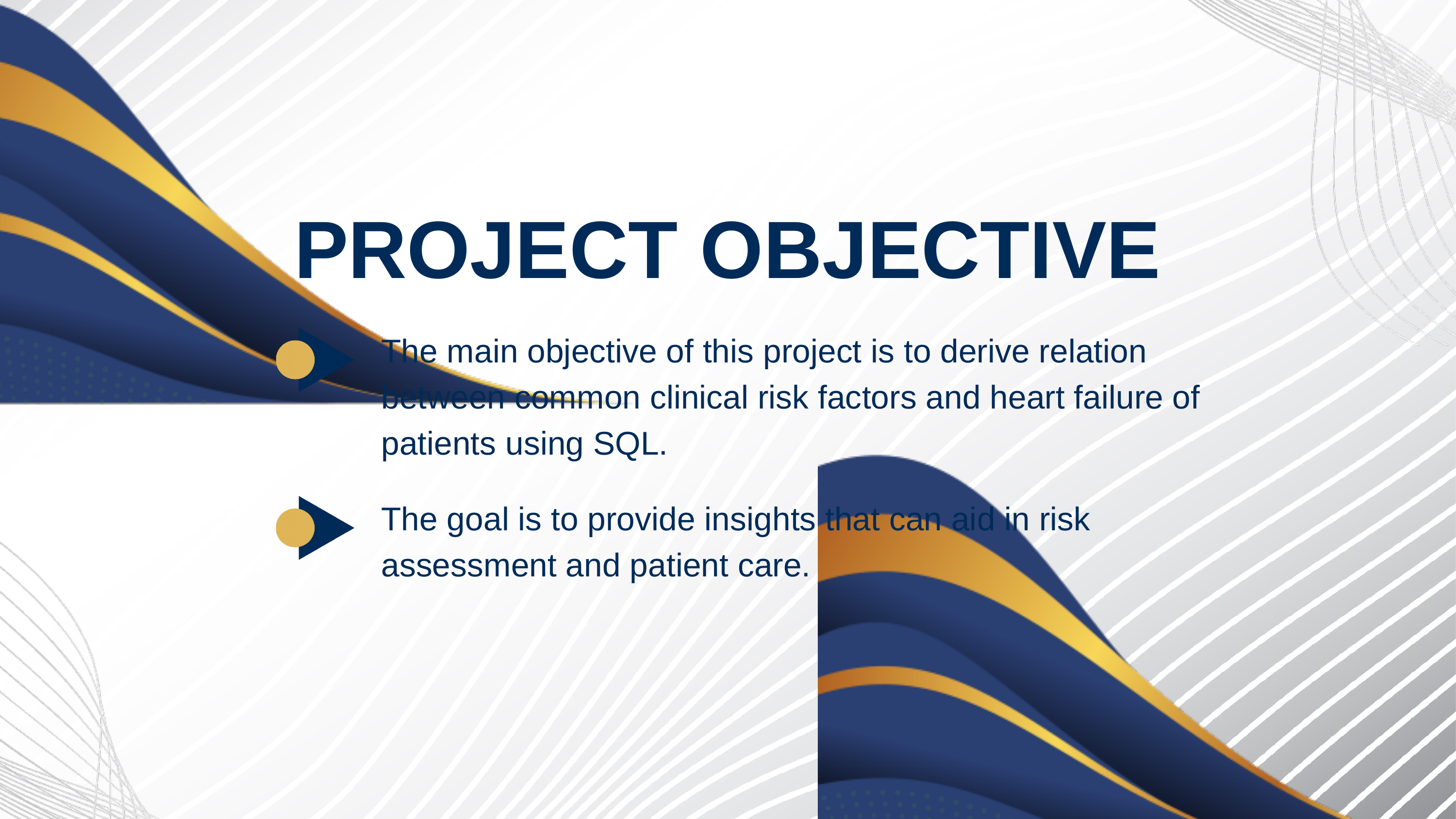

PROJECT OBJECTIVE
The main objective of this project is to derive relation between common clinical risk factors and heart failure of patients using SQL.

The goal is to provide insights that can aid in risk assessment and patient care.